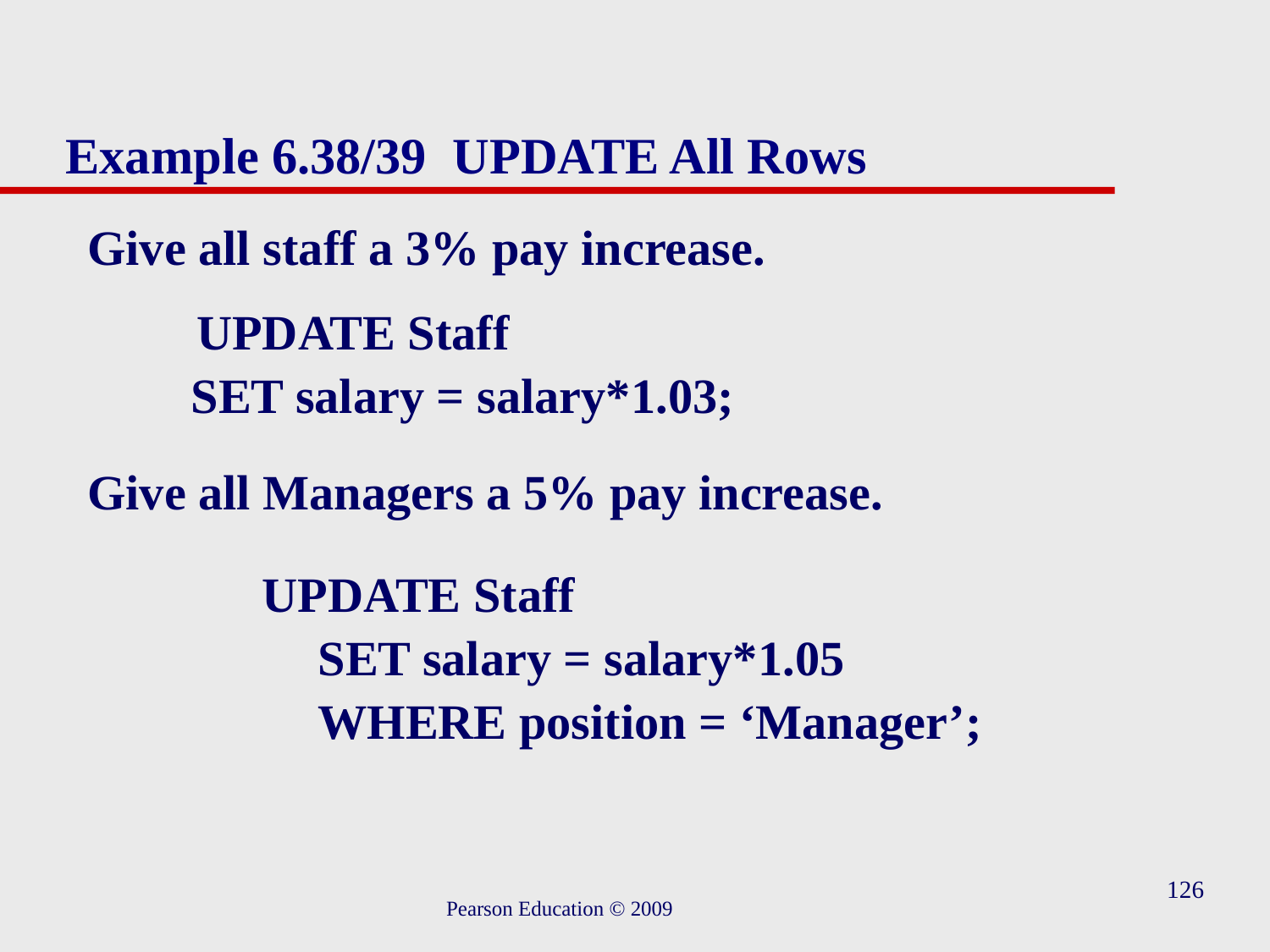

# Example 6.38/39  UPDATE All Rows
Give all staff a 3% pay increase.

	     UPDATE Staff
	SET salary = salary*1.03;

Give all Managers a 5% pay increase.

		UPDATE Staff
		SET salary = salary*1.05
		WHERE position = ‘Manager’;

126
Pearson Education © 2009